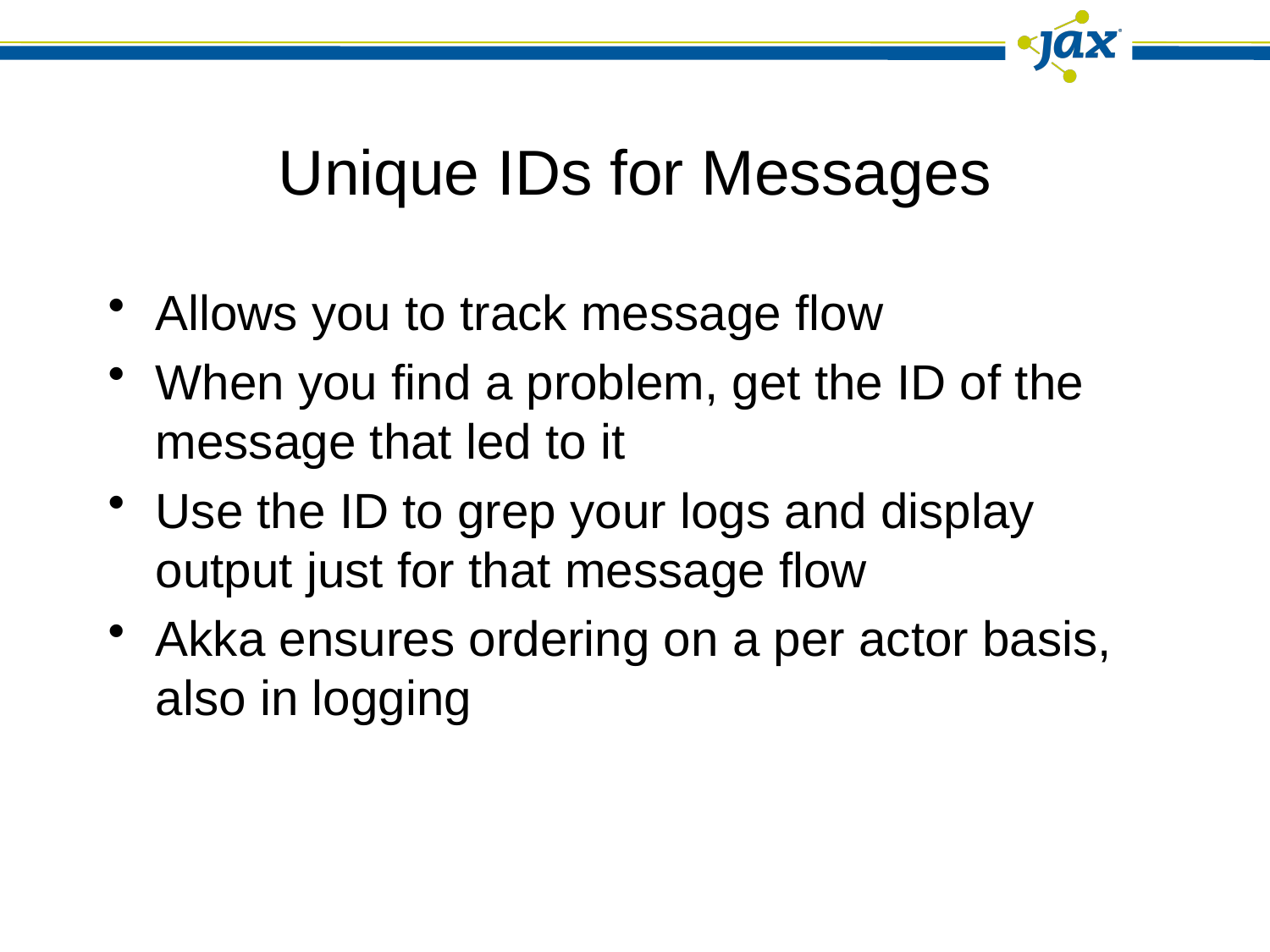

# Unique IDs for Messages
Allows you to track message flow
When you find a problem, get the ID of the message that led to it
Use the ID to grep your logs and display output just for that message flow
Akka ensures ordering on a per actor basis, also in logging